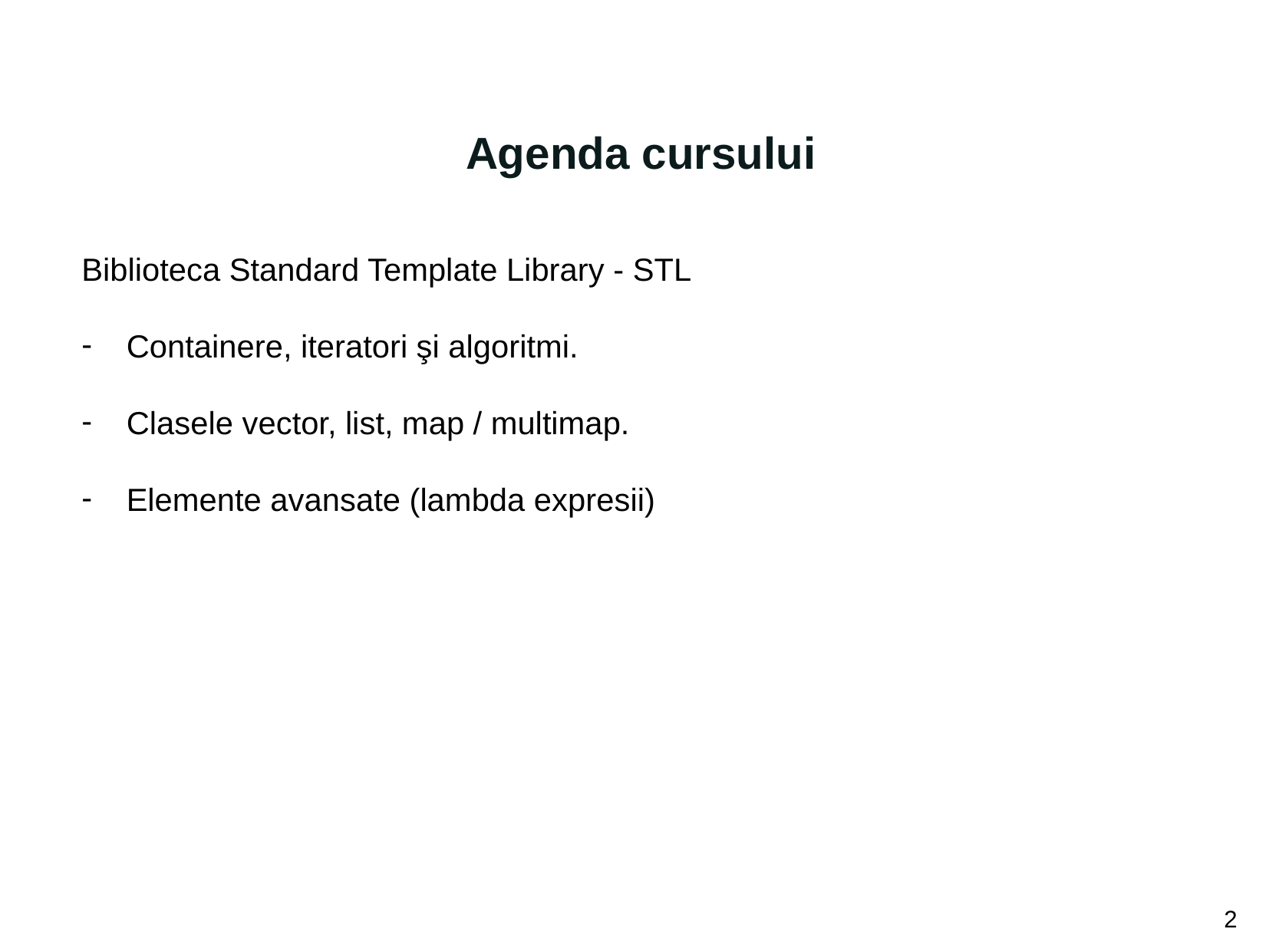

Agenda cursului
Biblioteca Standard Template Library - STL

Containere, iteratori şi algoritmi.

Clasele vector, list, map / multimap.

Elemente avansate (lambda expresii)

2